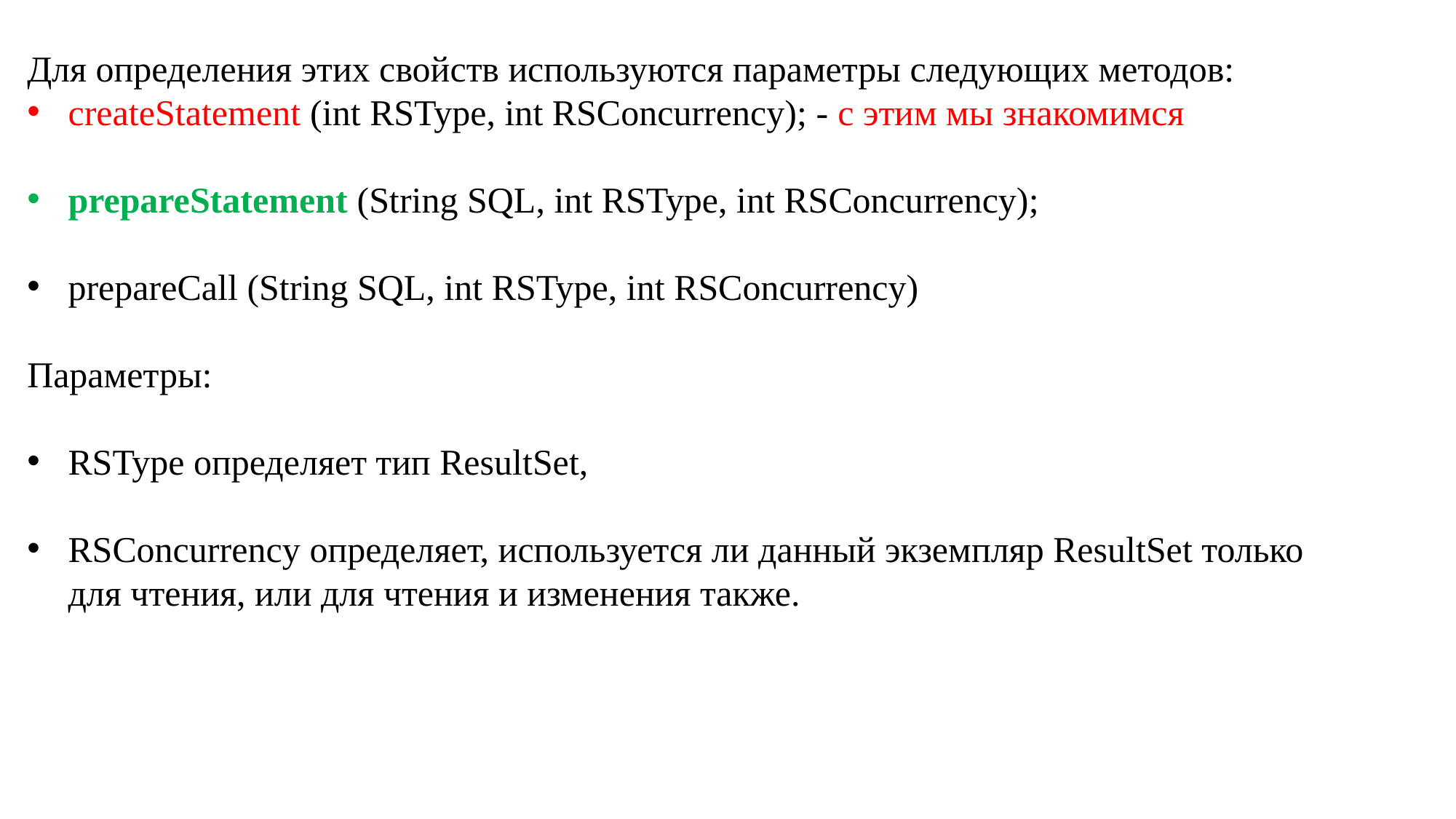

Для определения этих свойств используются параметры следующих методов:
createStatement (int RSType, int RSConcurrency); - с этим мы знакомимся

prepareStatement (String SQL, int RSType, int RSConcurrency);

prepareCall (String SQL, int RSType, int RSConcurrency)

Параметры:

RSType определяет тип ResultSet,

RSConcurrency определяет, используется ли данный экземпляр ResultSet только для чтения, или для чтения и изменения также.